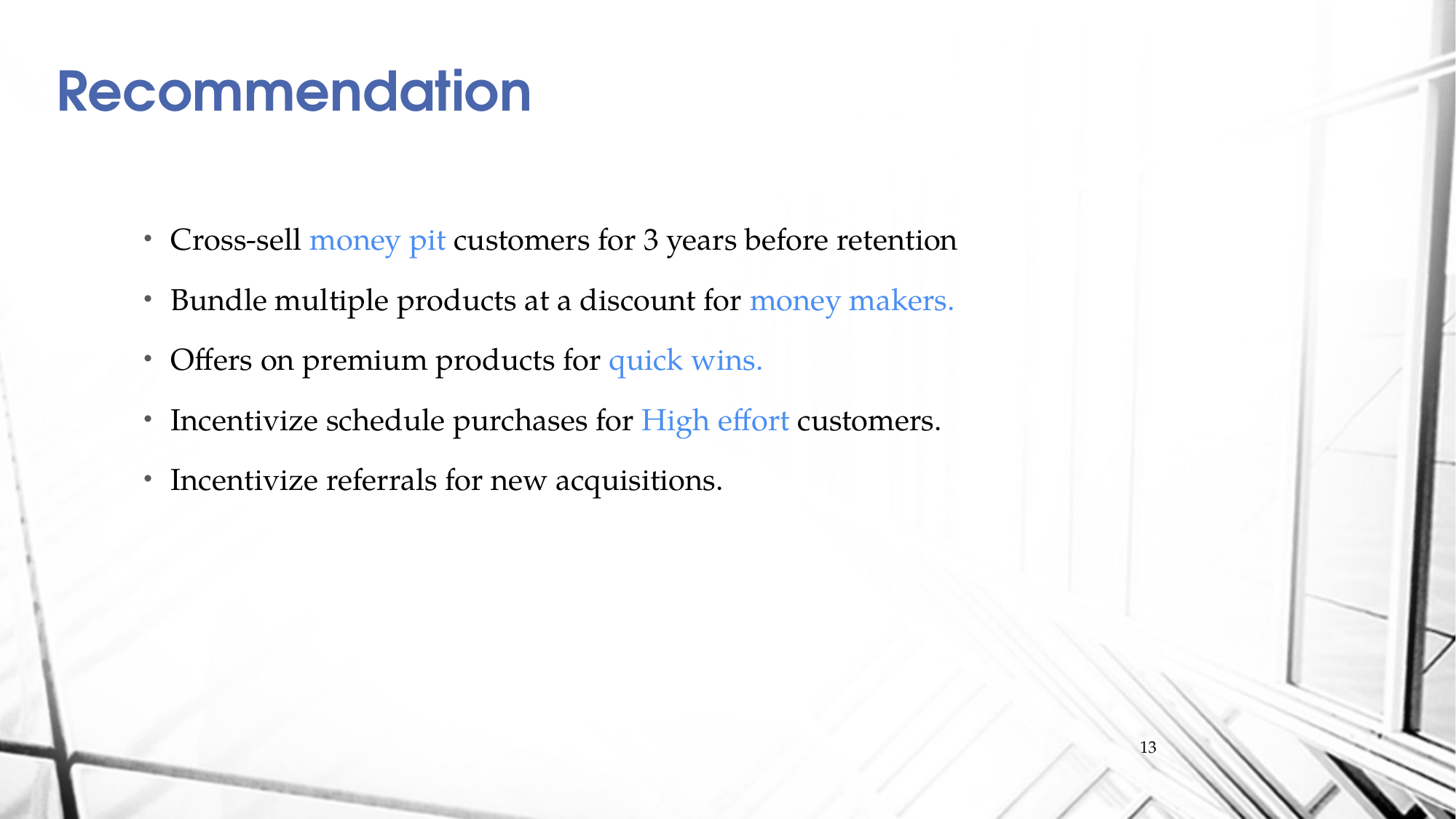

# Recommendation
Cross-sell money pit customers for 3 years before retention
Bundle multiple products at a discount for money makers.
Offers on premium products for quick wins.
Incentivize schedule purchases for High effort customers.
Incentivize referrals for new acquisitions.

13